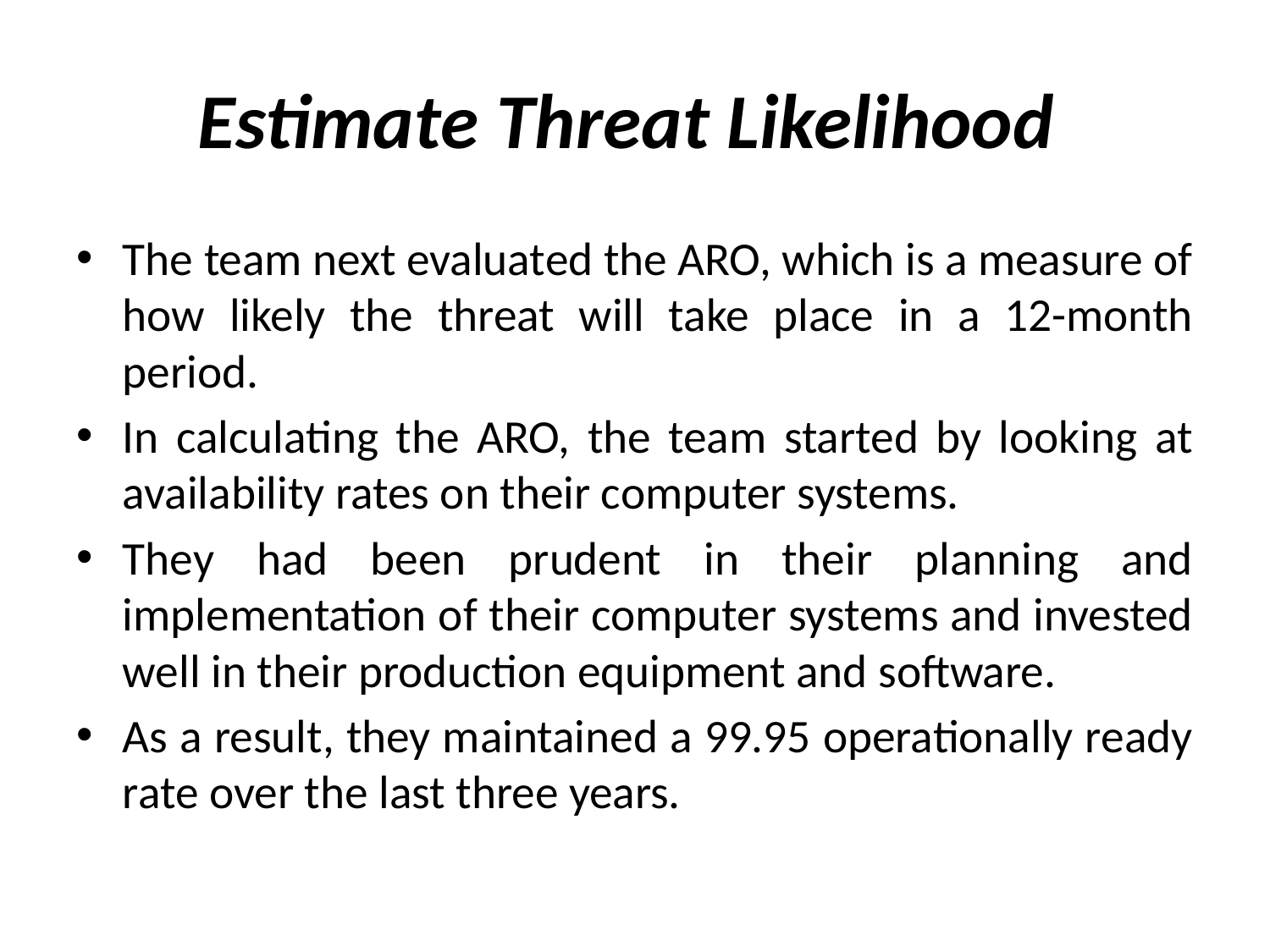

# Estimate Threat Likelihood
The team next evaluated the ARO, which is a measure of how likely the threat will take place in a 12-month period.
In calculating the ARO, the team started by looking at availability rates on their computer systems.
They had been prudent in their planning and implementation of their computer systems and invested well in their production equipment and software.
As a result, they maintained a 99.95 operationally ready rate over the last three years.